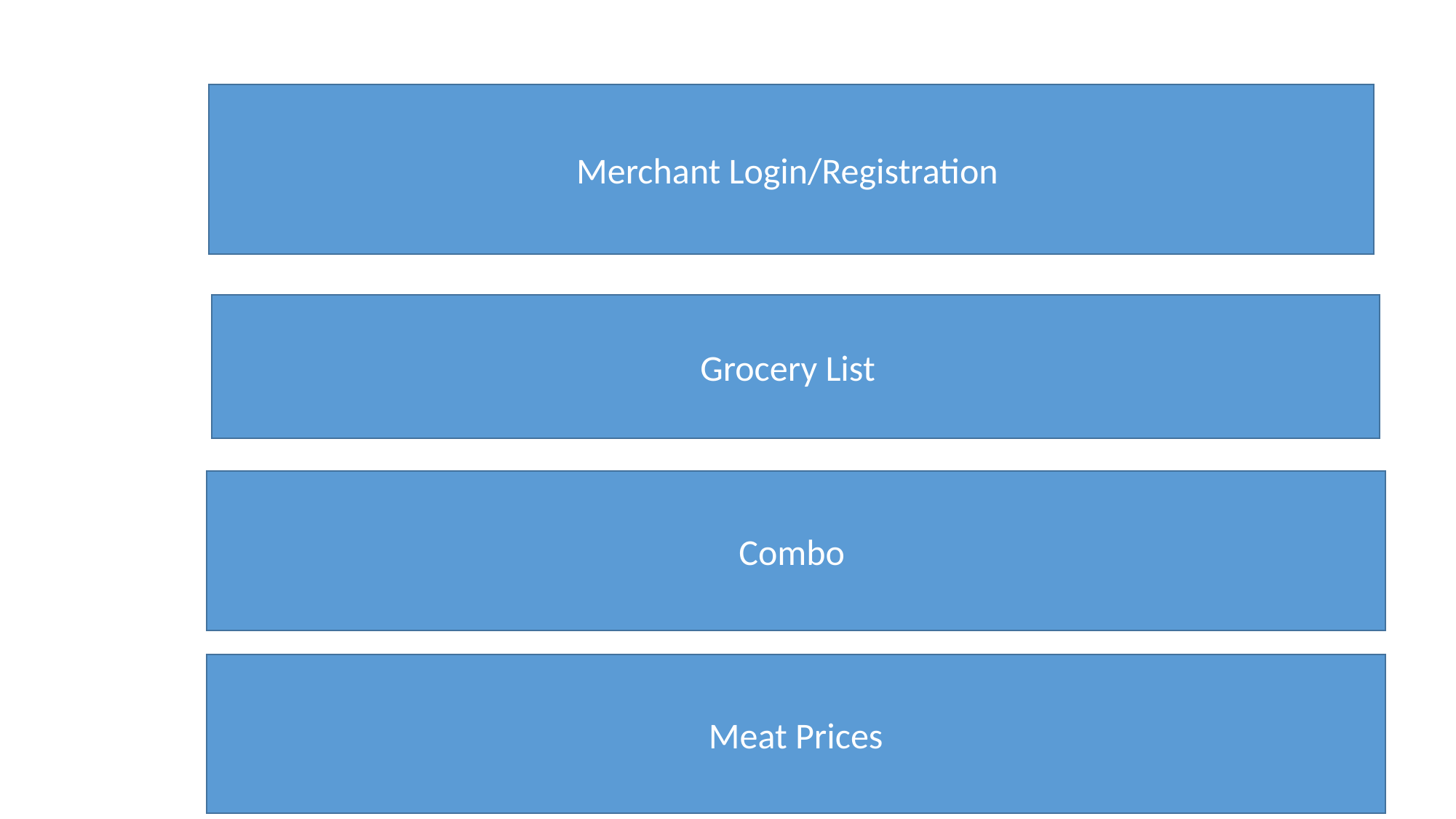

Merchant Login/Registration
Grocery List
Combo
Meat Prices